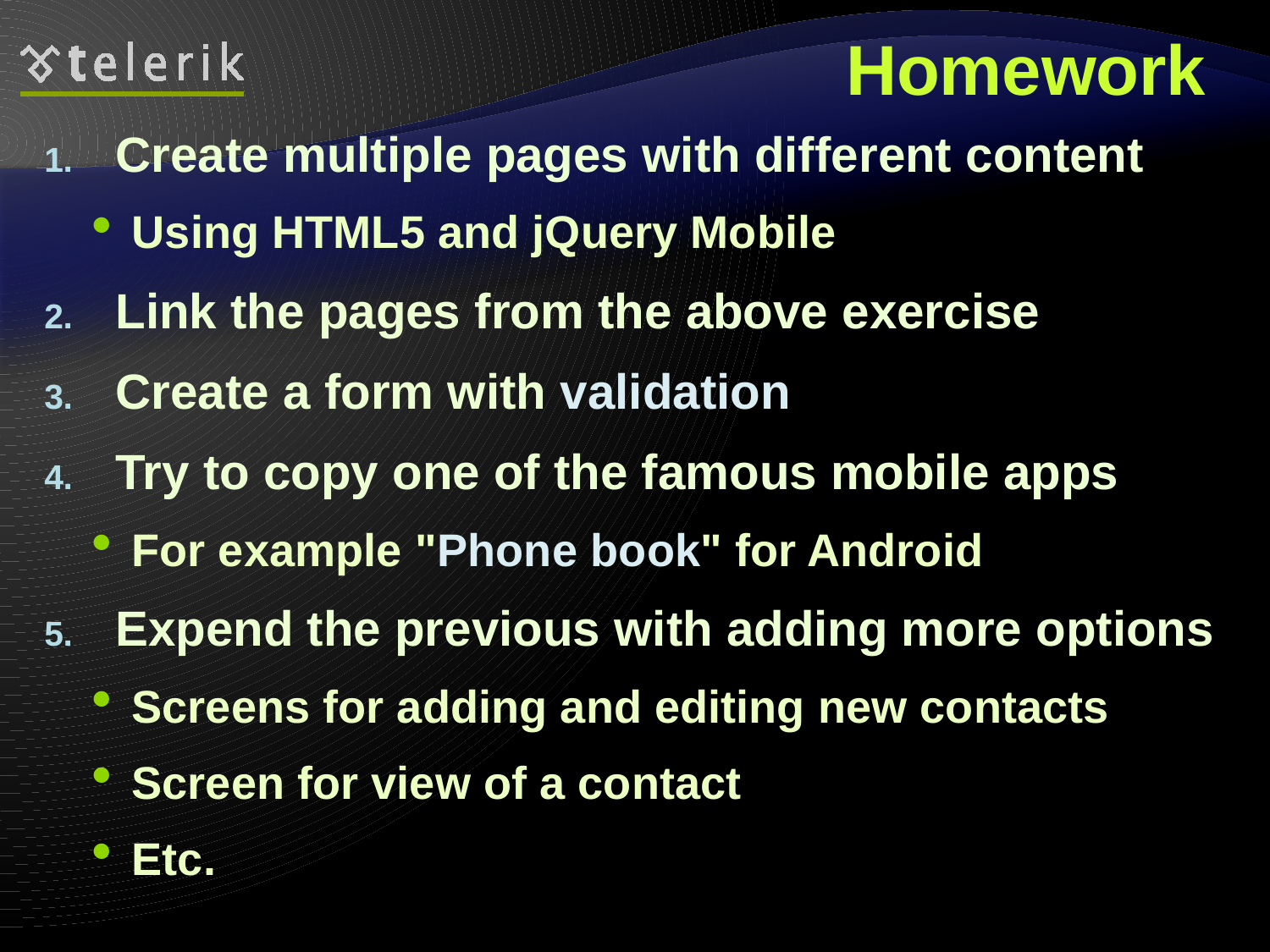

# Homework
Create multiple pages with different content
Using HTML5 and jQuery Mobile
Link the pages from the above exercise
Create a form with validation
Try to copy one of the famous mobile apps
For example "Phone book" for Android
Expend the previous with adding more options
Screens for adding and editing new contacts
Screen for view of a contact
Etc.